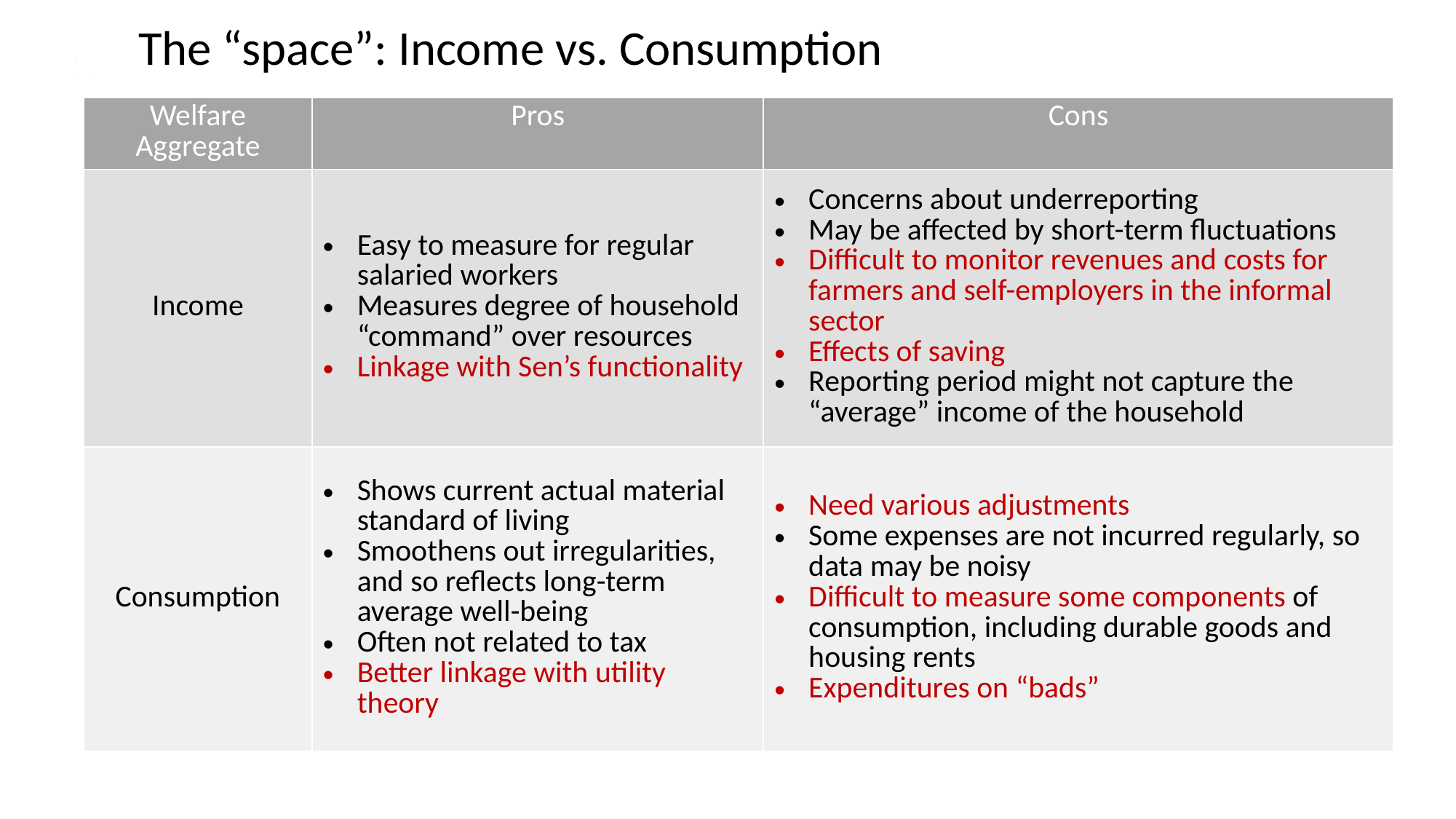

# The “space”: Income vs. Consumption
| Welfare Aggregate | Pros | Cons |
| --- | --- | --- |
| Income | Easy to measure for regular salaried workers Measures degree of household “command” over resources Linkage with Sen’s functionality | Concerns about underreporting May be affected by short-term fluctuations Difficult to monitor revenues and costs for farmers and self-employers in the informal sector Effects of saving Reporting period might not capture the “average” income of the household |
| Consumption | Shows current actual material standard of living Smoothens out irregularities, and so reflects long-term average well-being Often not related to tax Better linkage with utility theory | Need various adjustments Some expenses are not incurred regularly, so data may be noisy Difficult to measure some components of consumption, including durable goods and housing rents Expenditures on “bads” |